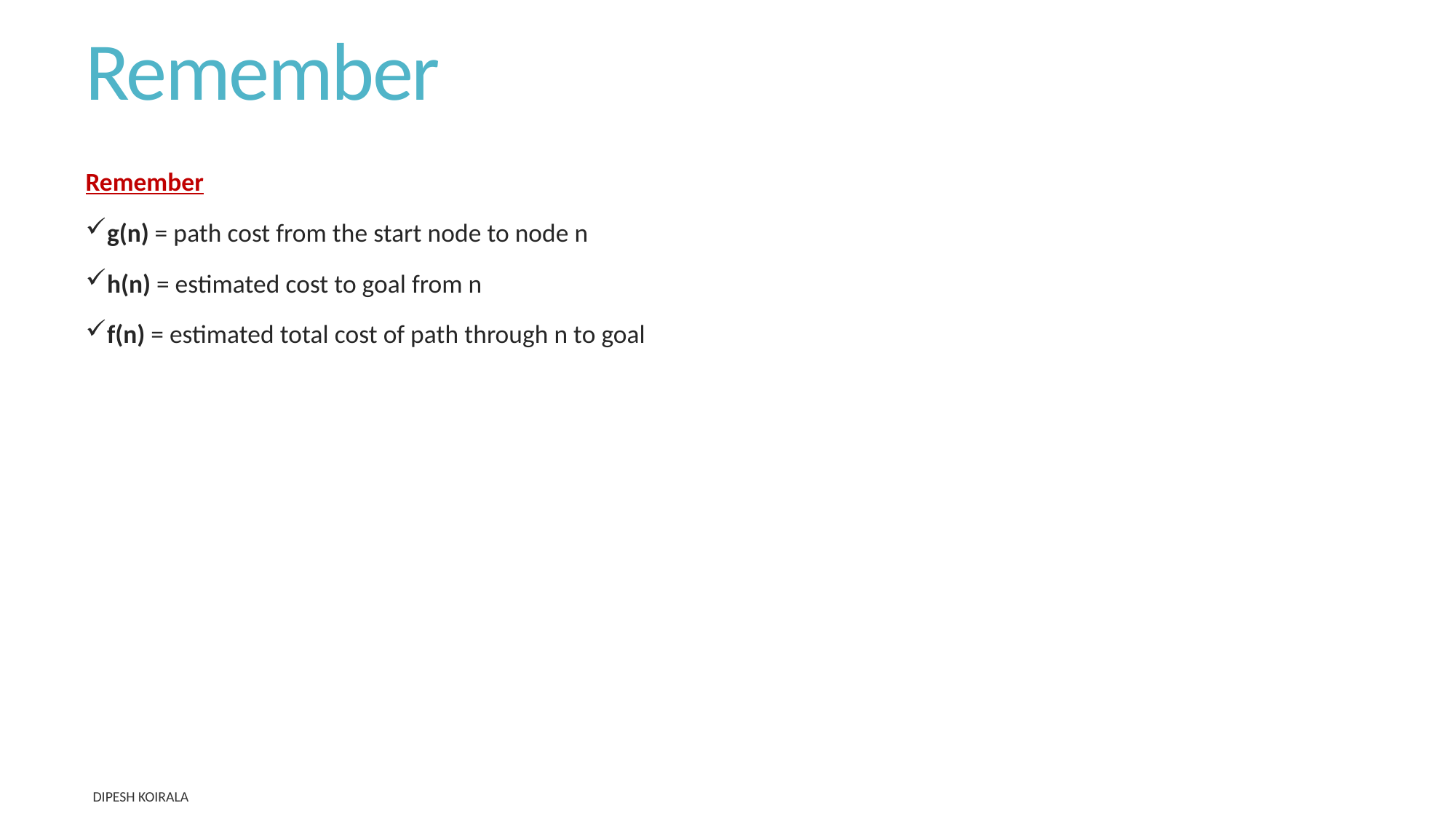

# Remember
Remember
g(n) = path cost from the start node to node n
h(n) = estimated cost to goal from n
f(n) = estimated total cost of path through n to goal
Dipesh Koirala